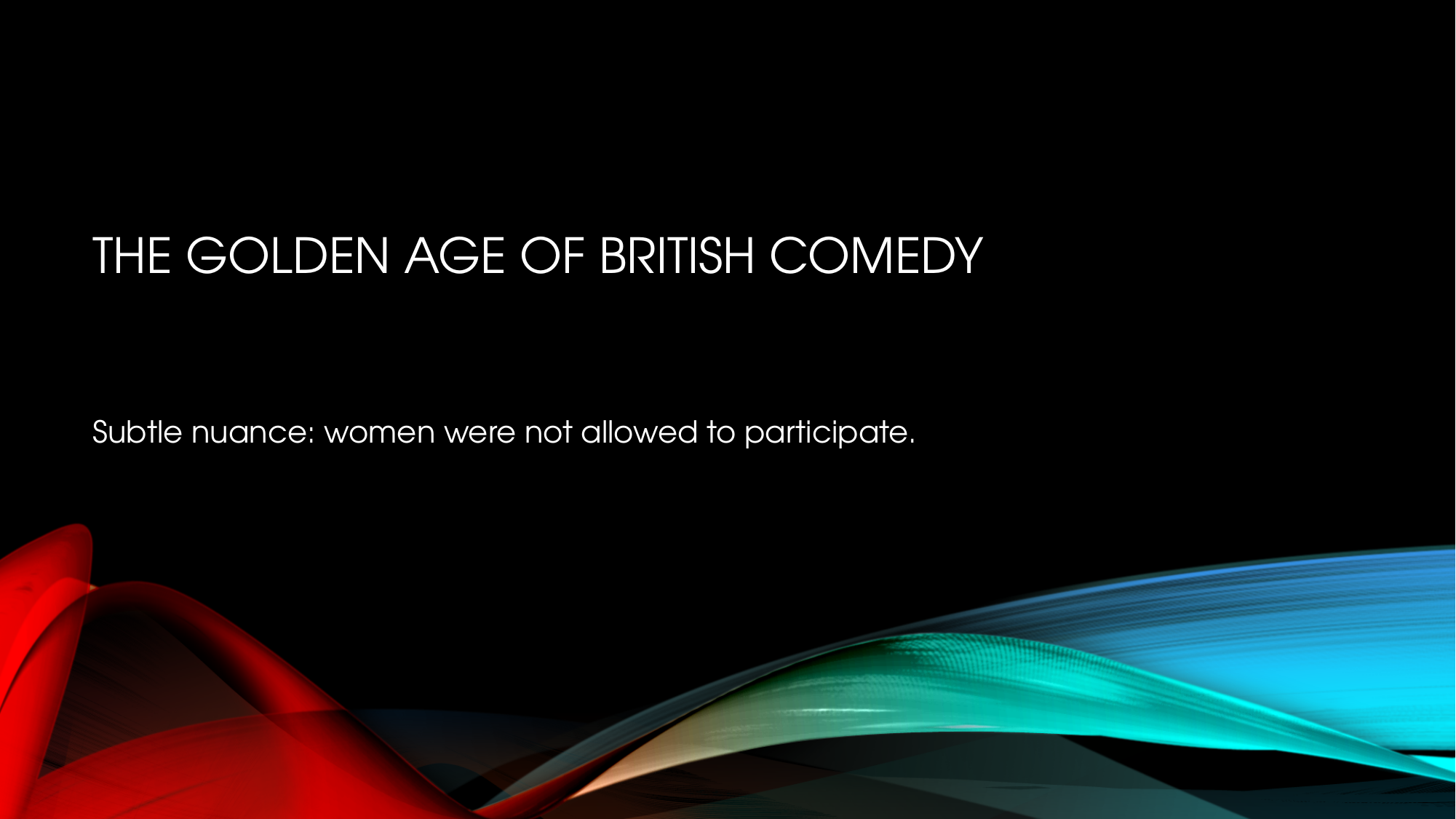

# The golden age of British comedy
Subtle nuance: women were not allowed to participate.